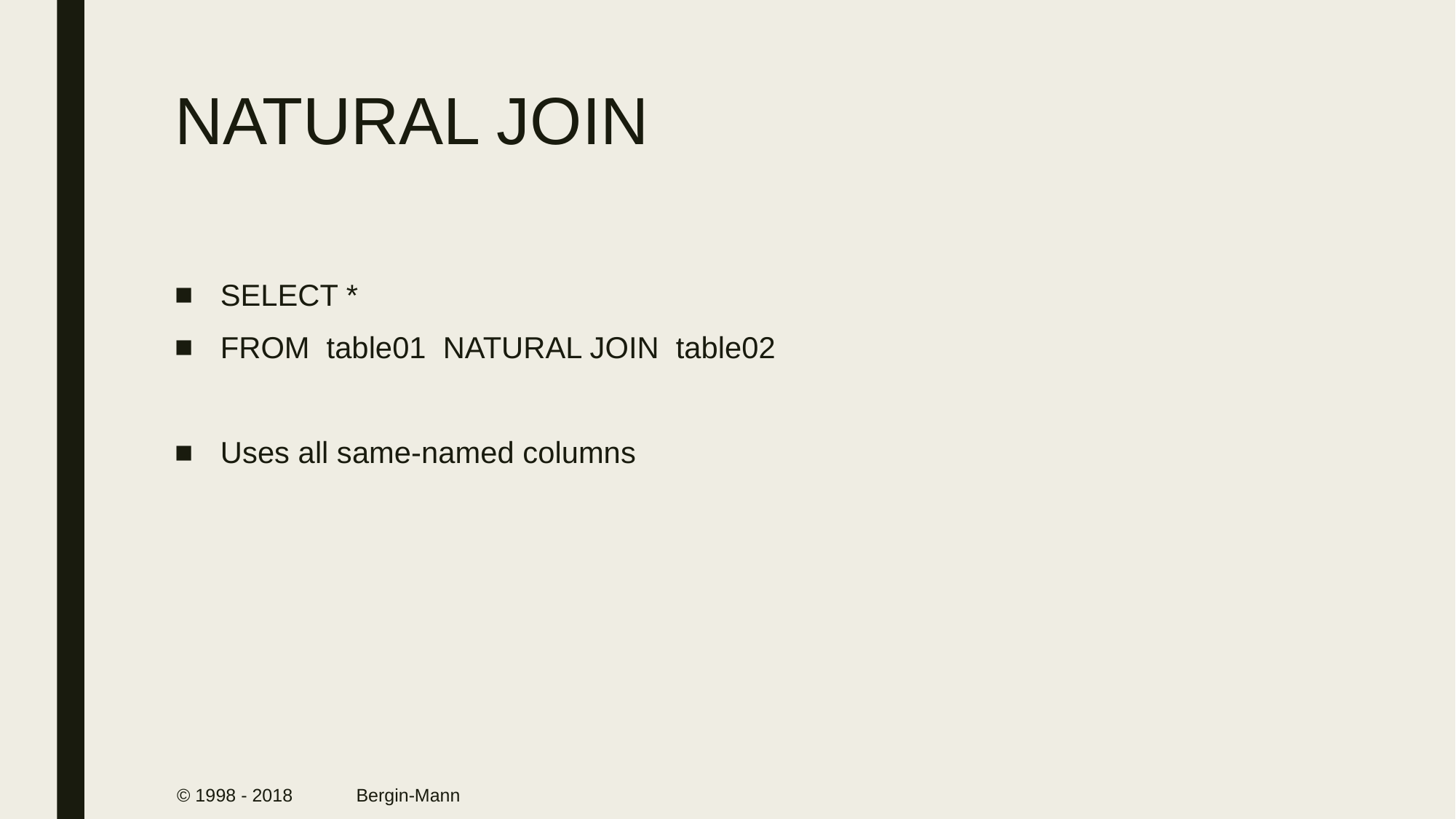

# NATURAL JOIN
SELECT *
FROM  table01  NATURAL JOIN  table02

Uses all same-named columns
© 1998 - 2018
Bergin-Mann